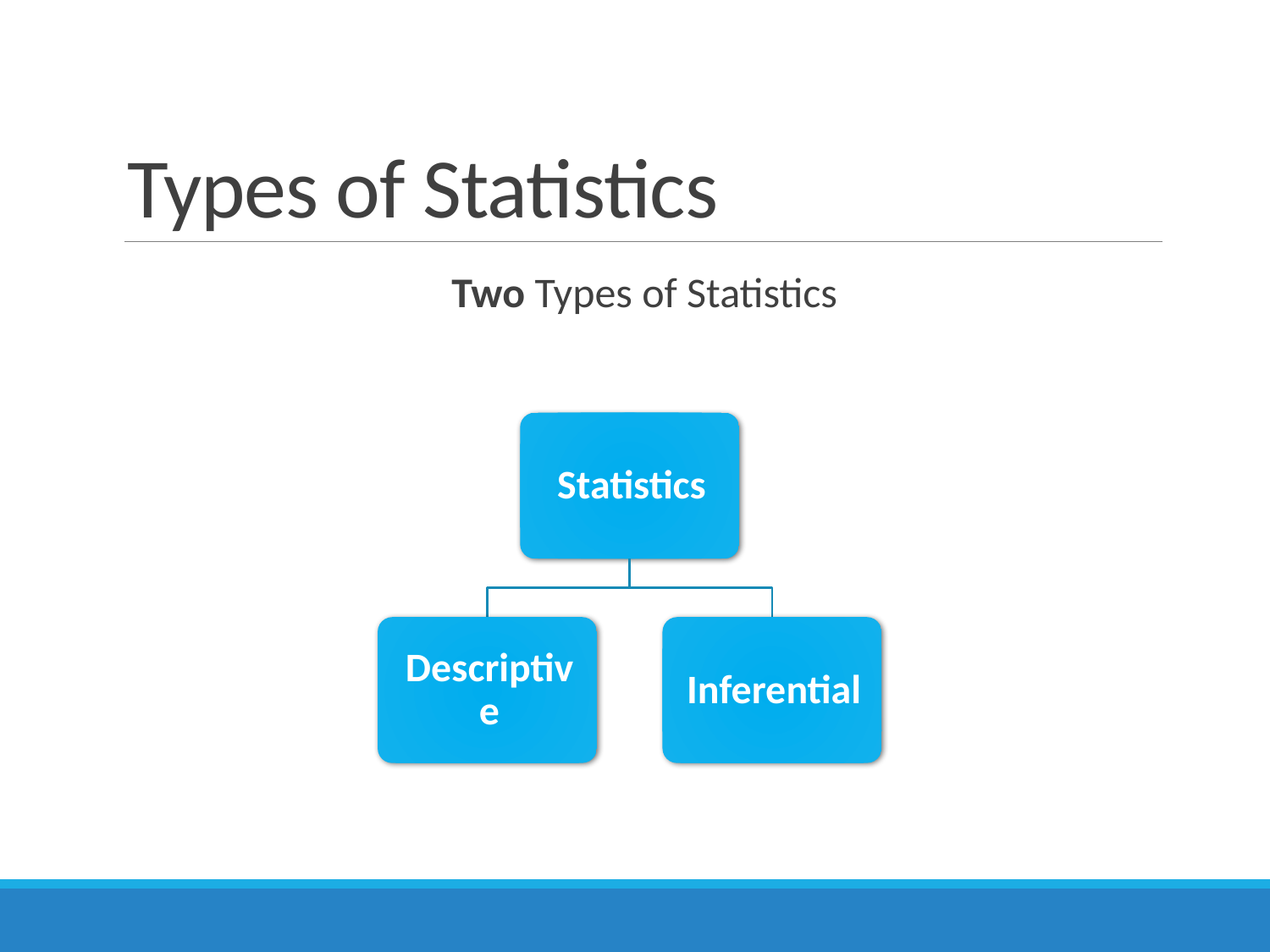

# Types of Statistics
Two Types of Statistics
Statistics
Descriptive
Inferential